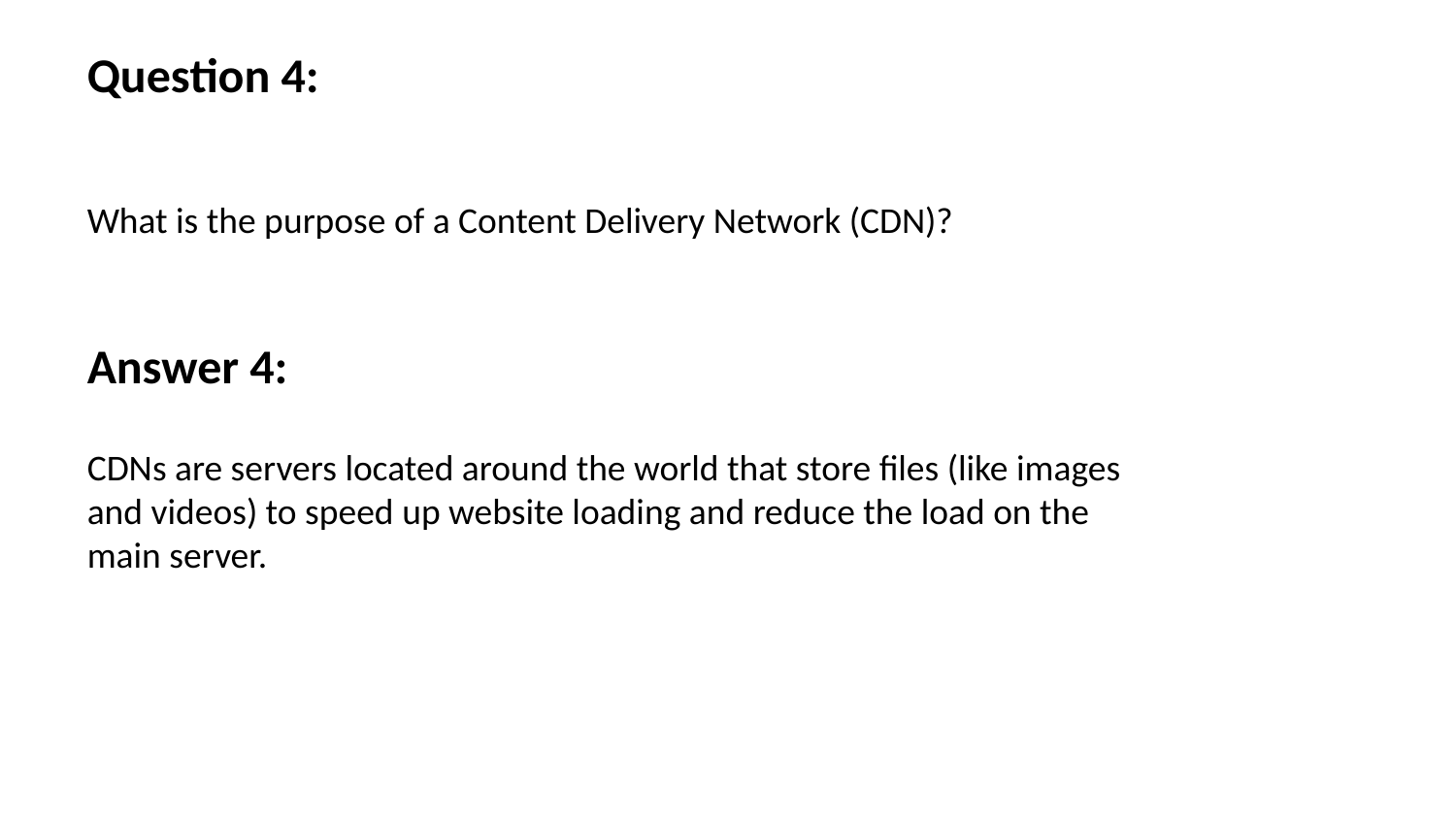

Question 4:
What is the purpose of a Content Delivery Network (CDN)?
Answer 4:
CDNs are servers located around the world that store files (like images and videos) to speed up website loading and reduce the load on the main server.